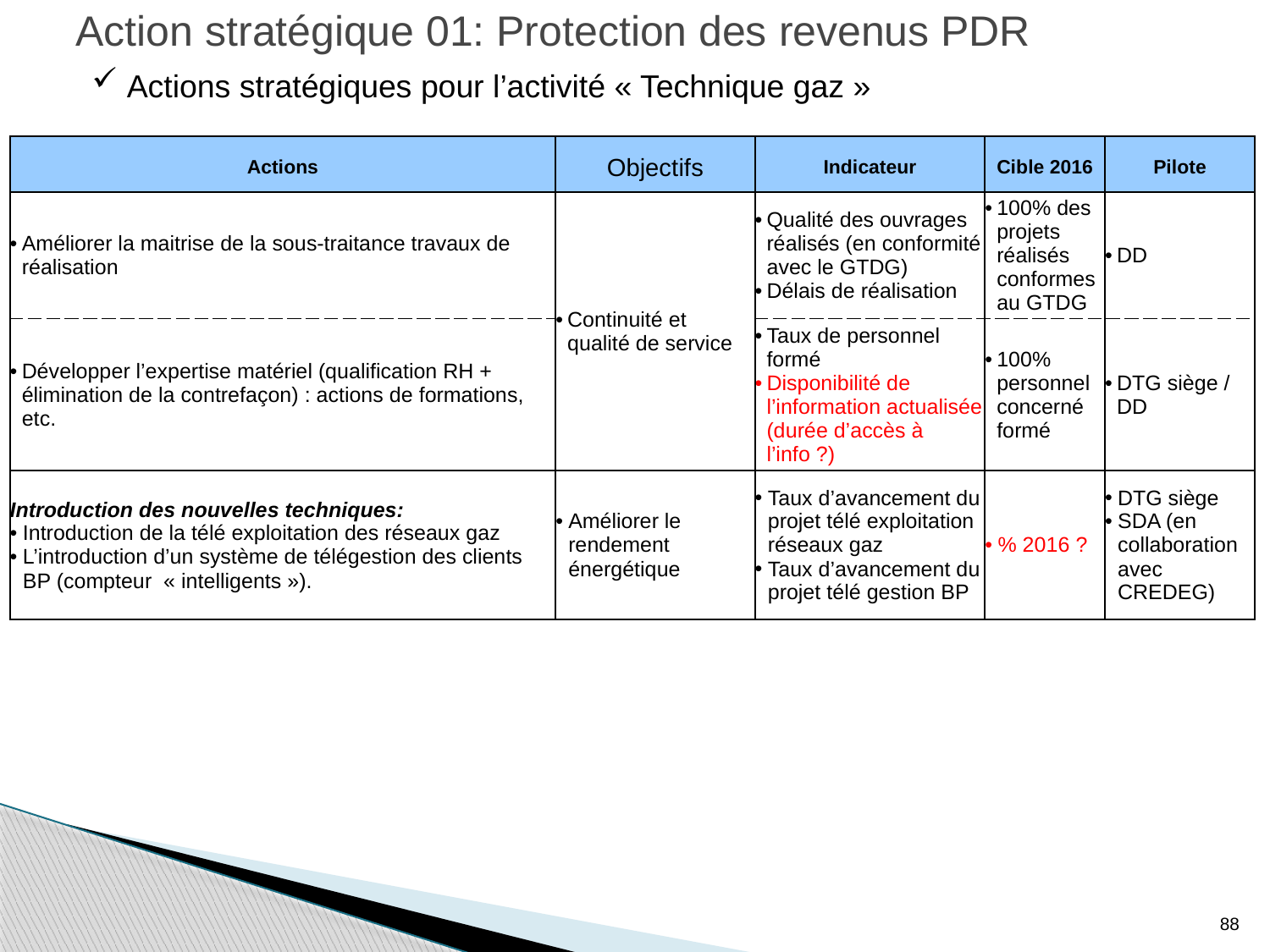

# Action stratégique 01: Protection des revenus PDR
 Actions stratégiques pour l’activité « Technique gaz »
| Actions | Objectifs | Indicateur | Cible 2016 | Pilote |
| --- | --- | --- | --- | --- |
| Améliorer la maitrise de la sous-traitance travaux de réalisation | Continuité et qualité de service | Qualité des ouvrages réalisés (en conformité avec le GTDG) Délais de réalisation | 100% des projets réalisés conformes au GTDG | DD |
| Développer l’expertise matériel (qualification RH + élimination de la contrefaçon) : actions de formations, etc. |  | Taux de personnel formé Disponibilité de l’information actualisée (durée d’accès à l’info ?) | 100% personnel concerné formé | DTG siège / DD |
| Introduction des nouvelles techniques: Introduction de la télé exploitation des réseaux gaz L’introduction d’un système de télégestion des clients BP (compteur  « intelligents »). | Améliorer le rendement énergétique | Taux d’avancement du projet télé exploitation réseaux gaz Taux d’avancement du projet télé gestion BP | % 2016 ? | DTG siège SDA (en collaboration avec CREDEG) |
88